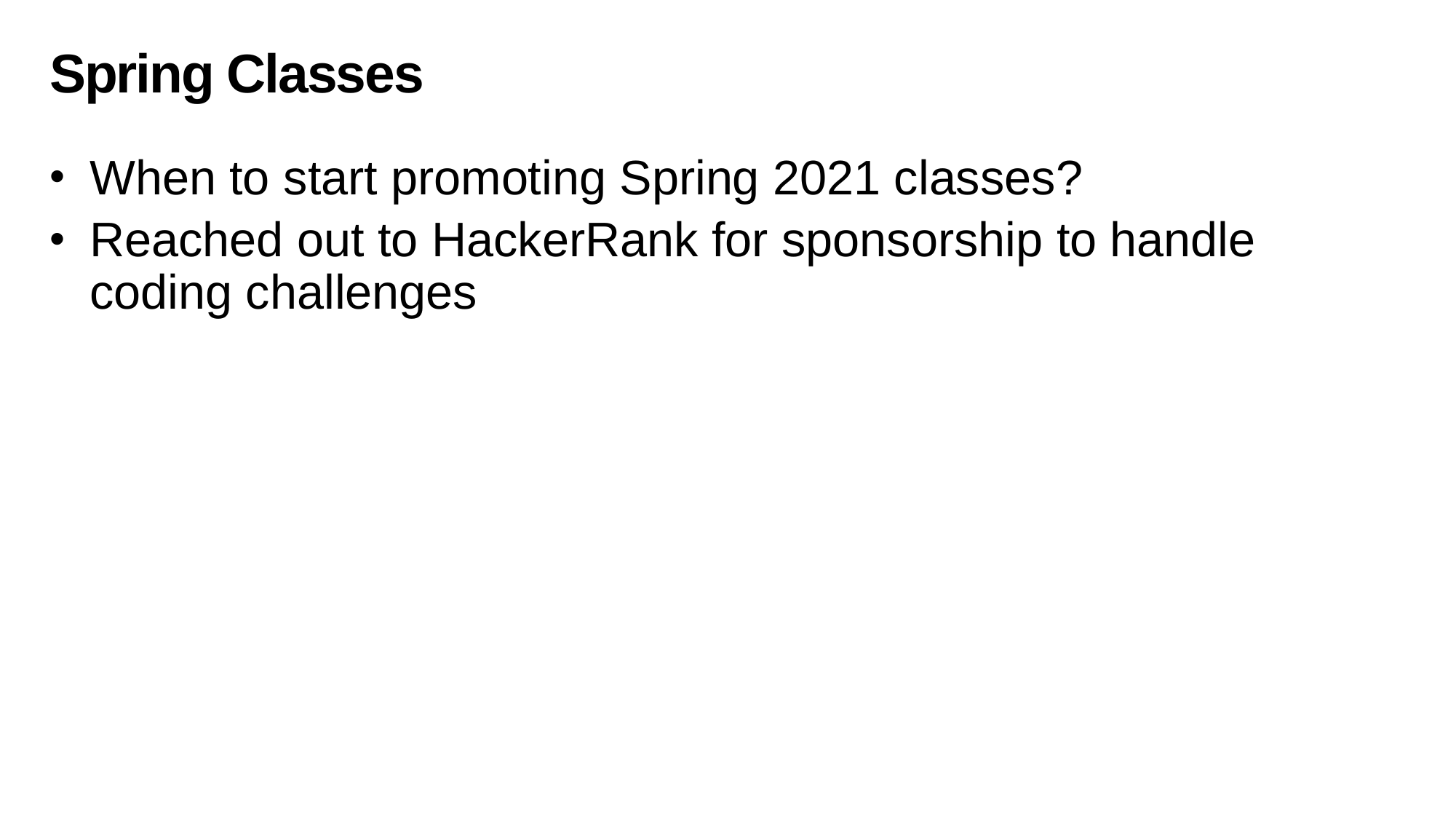

# Spring Classes
When to start promoting Spring 2021 classes?
Reached out to HackerRank for sponsorship to handle coding challenges